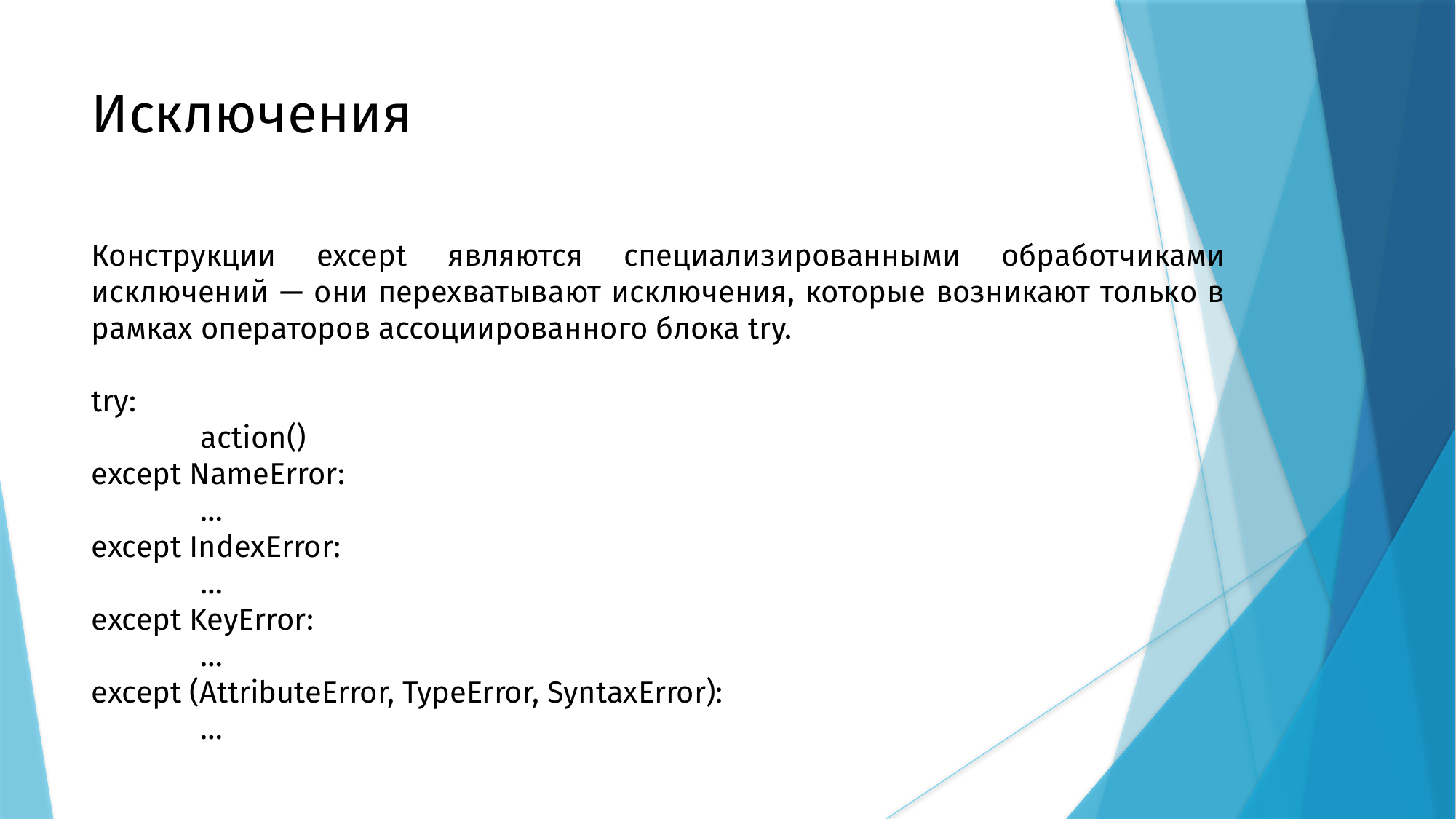

Исключения
Конструкции except являются специализированными обработчиками исключений — они перехватывают исключения, которые возникают только в рамках операторов ассоциированного блока try.

try:
	action()
except NameError:
	…
except IndexError:
	…
except KeyError:
	…
except (AttributeError, TypeError, SyntaxError):
	…